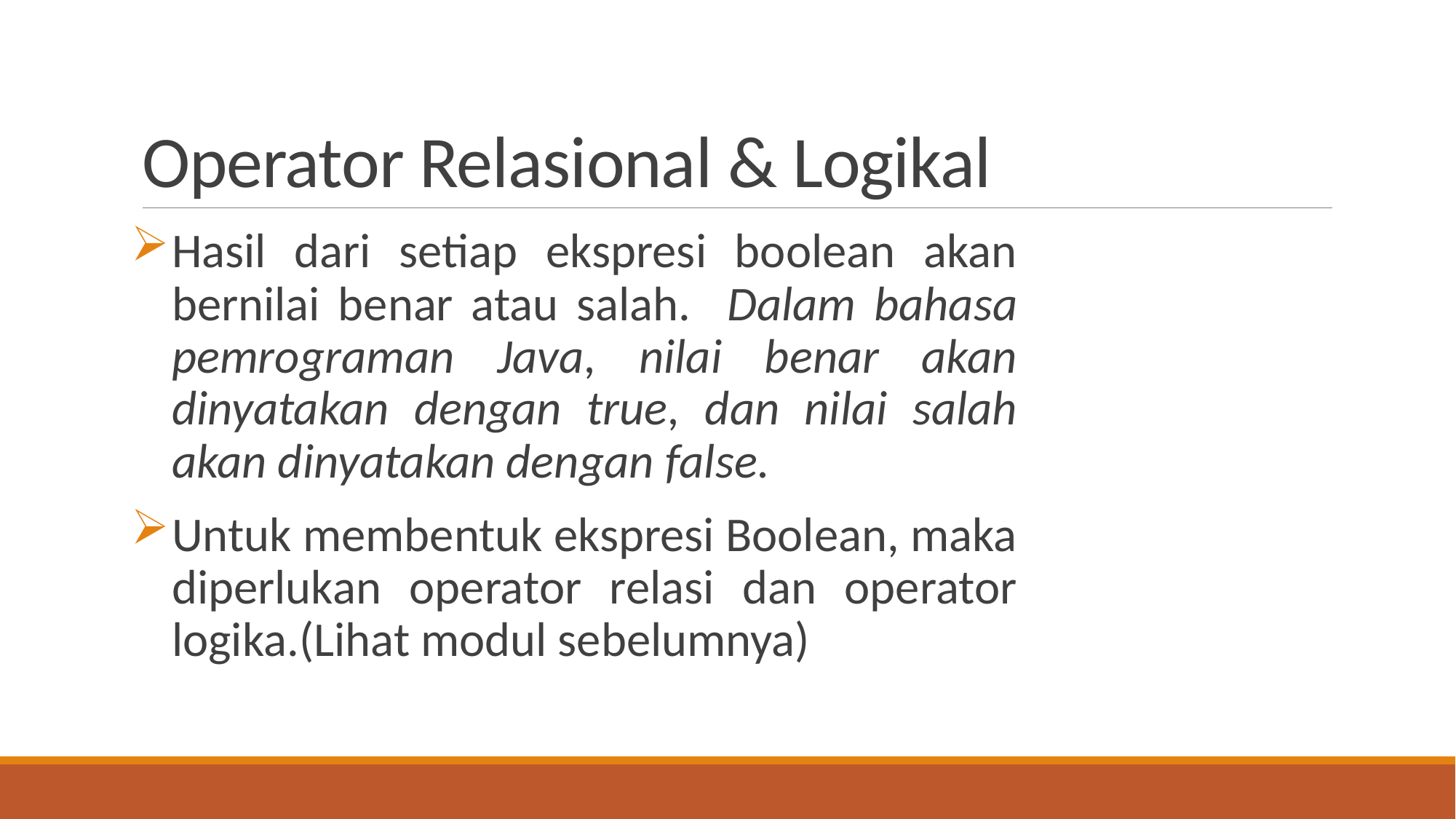

# Operator Relasional & Logikal
Hasil dari setiap ekspresi boolean akan bernilai benar atau salah.  Dalam bahasa pemrograman Java, nilai benar akan dinyatakan dengan true, dan nilai salah akan dinyatakan dengan false.
Untuk membentuk ekspresi Boolean, maka diperlukan operator relasi dan operator logika.(Lihat modul sebelumnya)